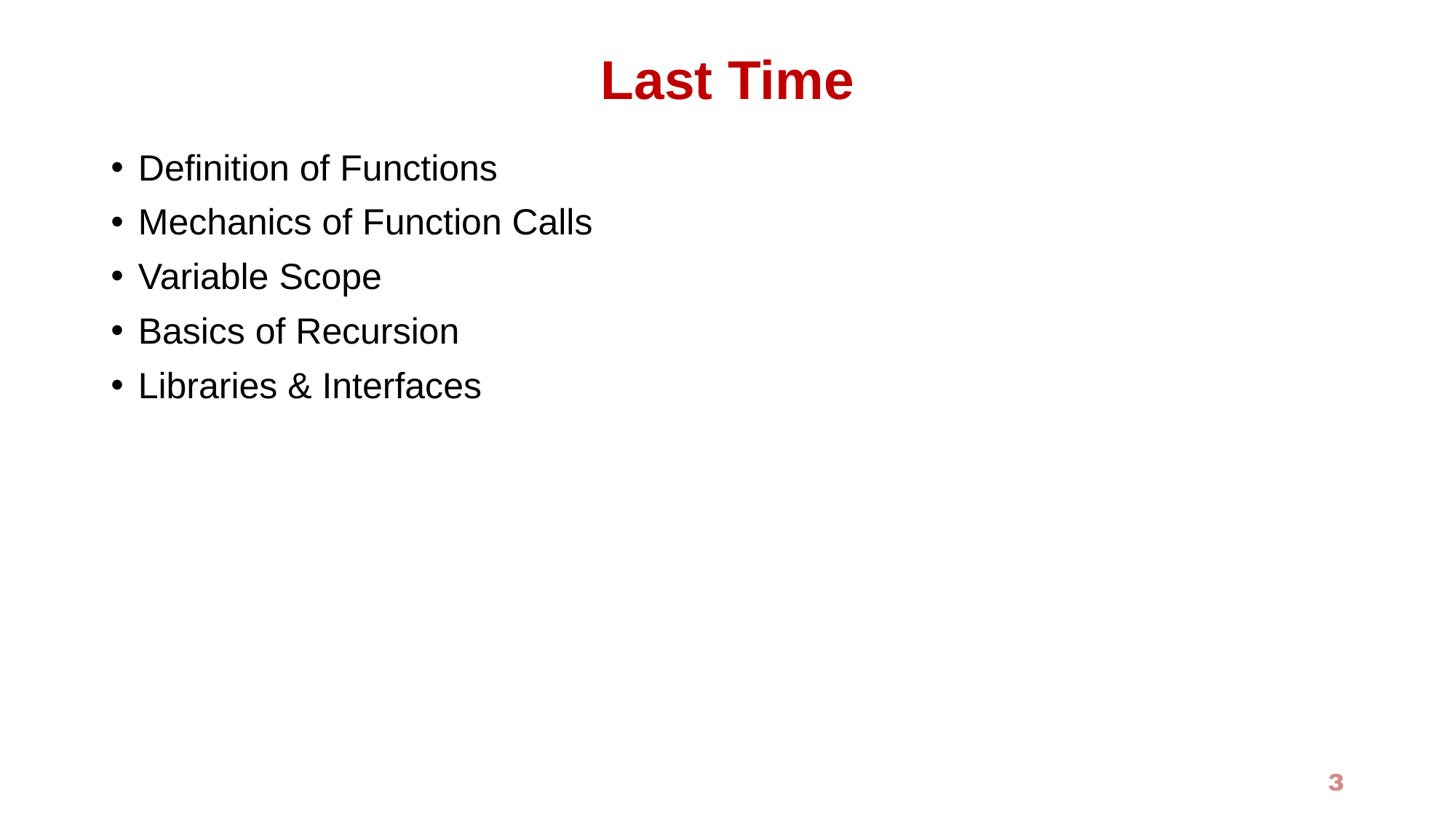

# Last Time
Definition of Functions
Mechanics of Function Calls
Variable Scope
Basics of Recursion
Libraries & Interfaces

3